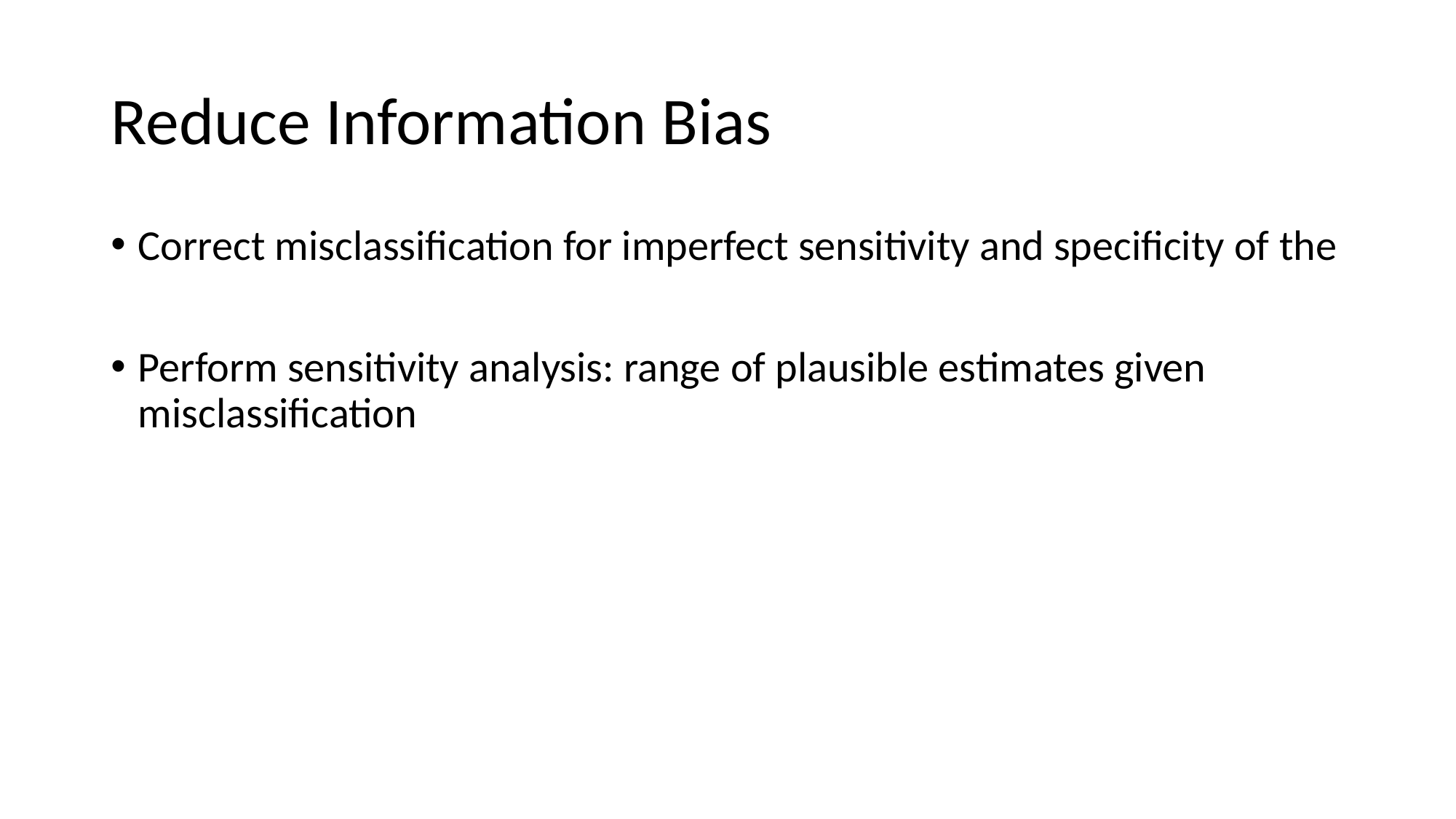

# Reduce Information Bias
Correct misclassification for imperfect sensitivity and specificity of the

Perform sensitivity analysis: range of plausible estimates given misclassification